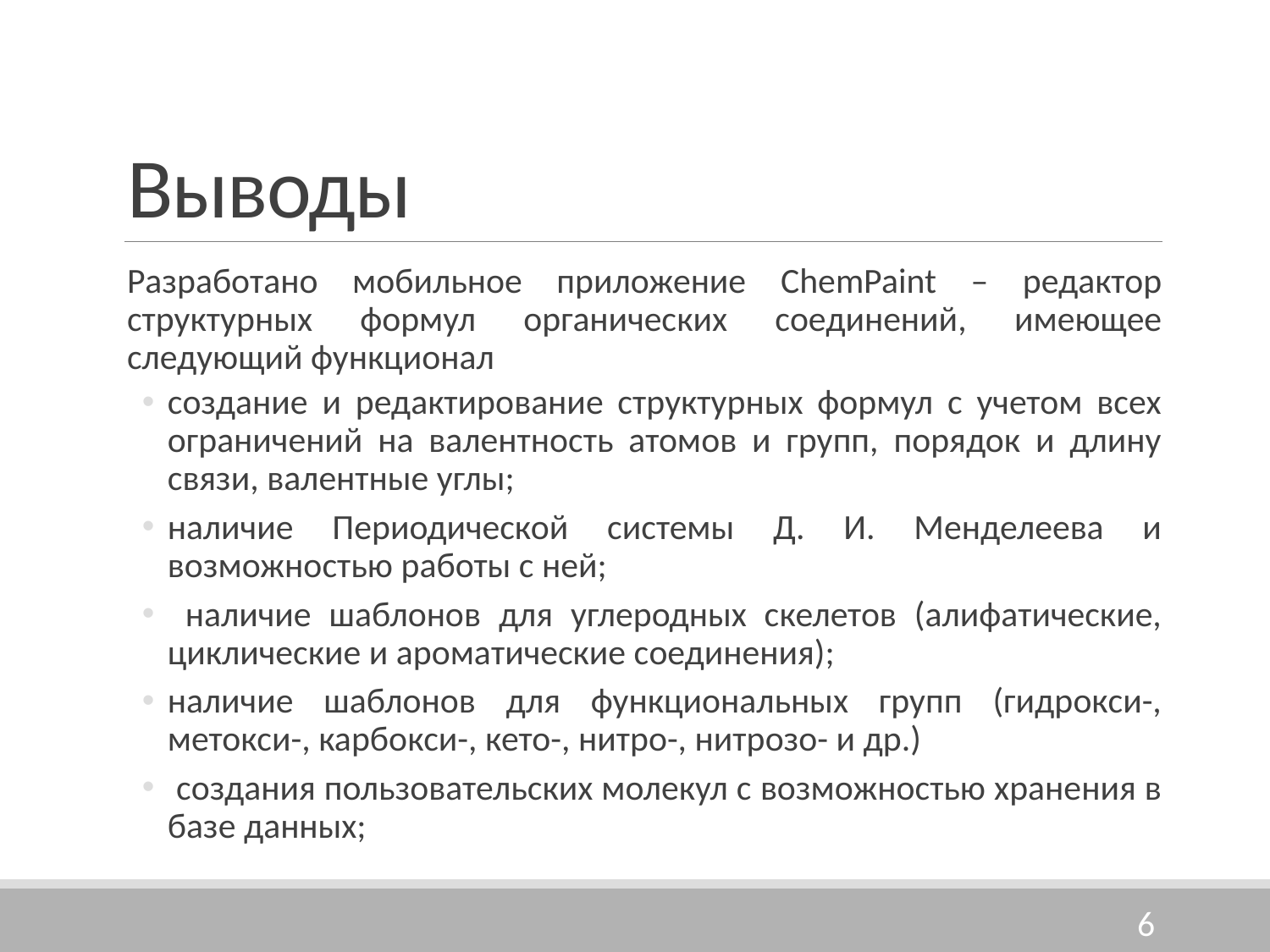

# Выводы
Разработано мобильное приложение ChemPaint – редактор структурных формул органических соединений, имеющее следующий функционал
создание и редактирование структурных формул с учетом всех ограничений на валентность атомов и групп, порядок и длину связи, валентные углы;
наличие Периодической системы Д. И. Менделеева и возможностью работы с ней;
 наличие шаблонов для углеродных скелетов (алифатические, циклические и ароматические соединения);
наличие шаблонов для функциональных групп (гидрокси-, метокси-, карбокси-, кето-, нитро-, нитрозо- и др.)
 создания пользовательских молекул с возможностью хранения в базе данных;

6